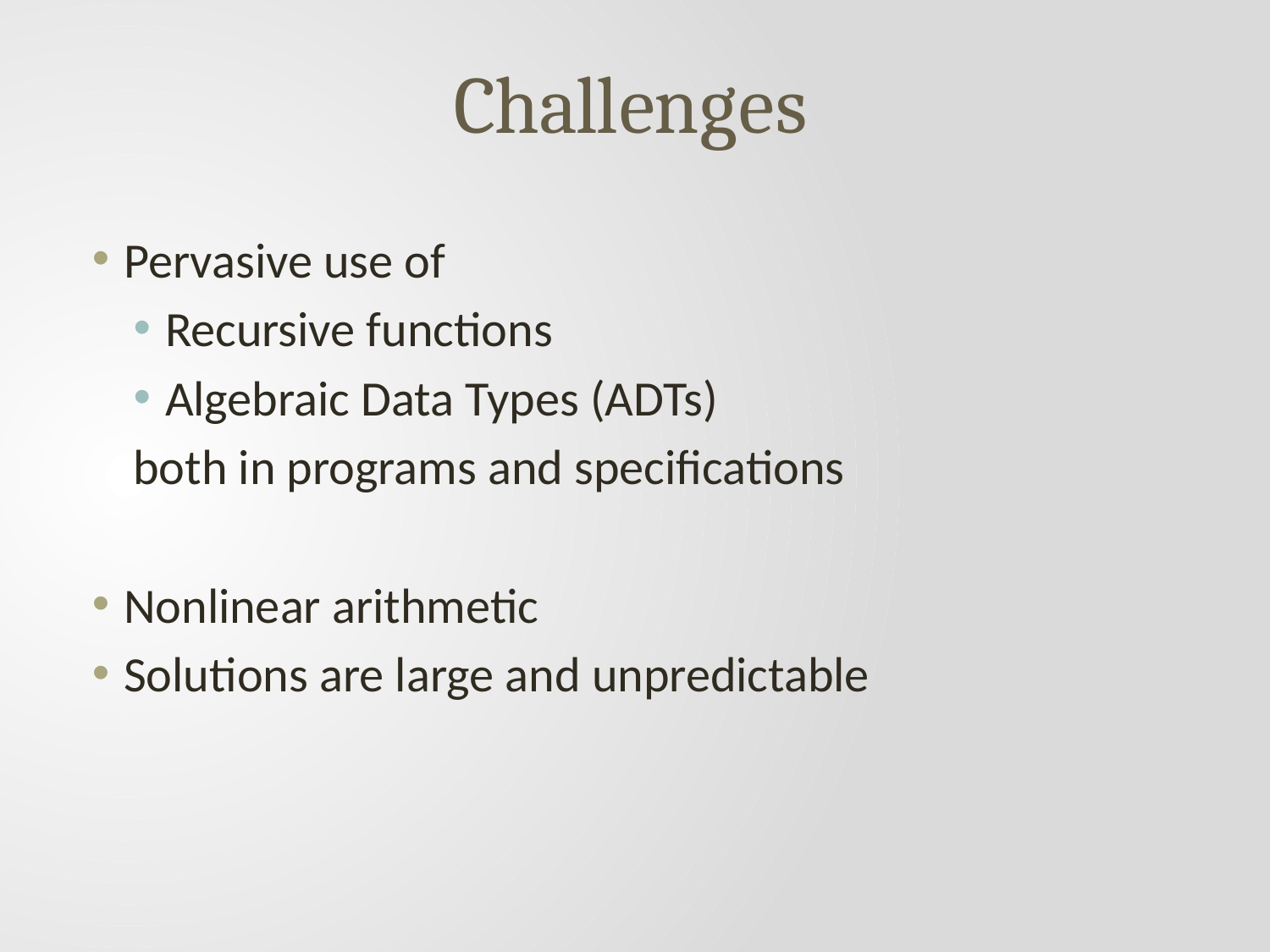

# Challenges
Pervasive use of
Recursive functions
Algebraic Data Types (ADTs)
both in programs and specifications

Nonlinear arithmetic
Solutions are large and unpredictable